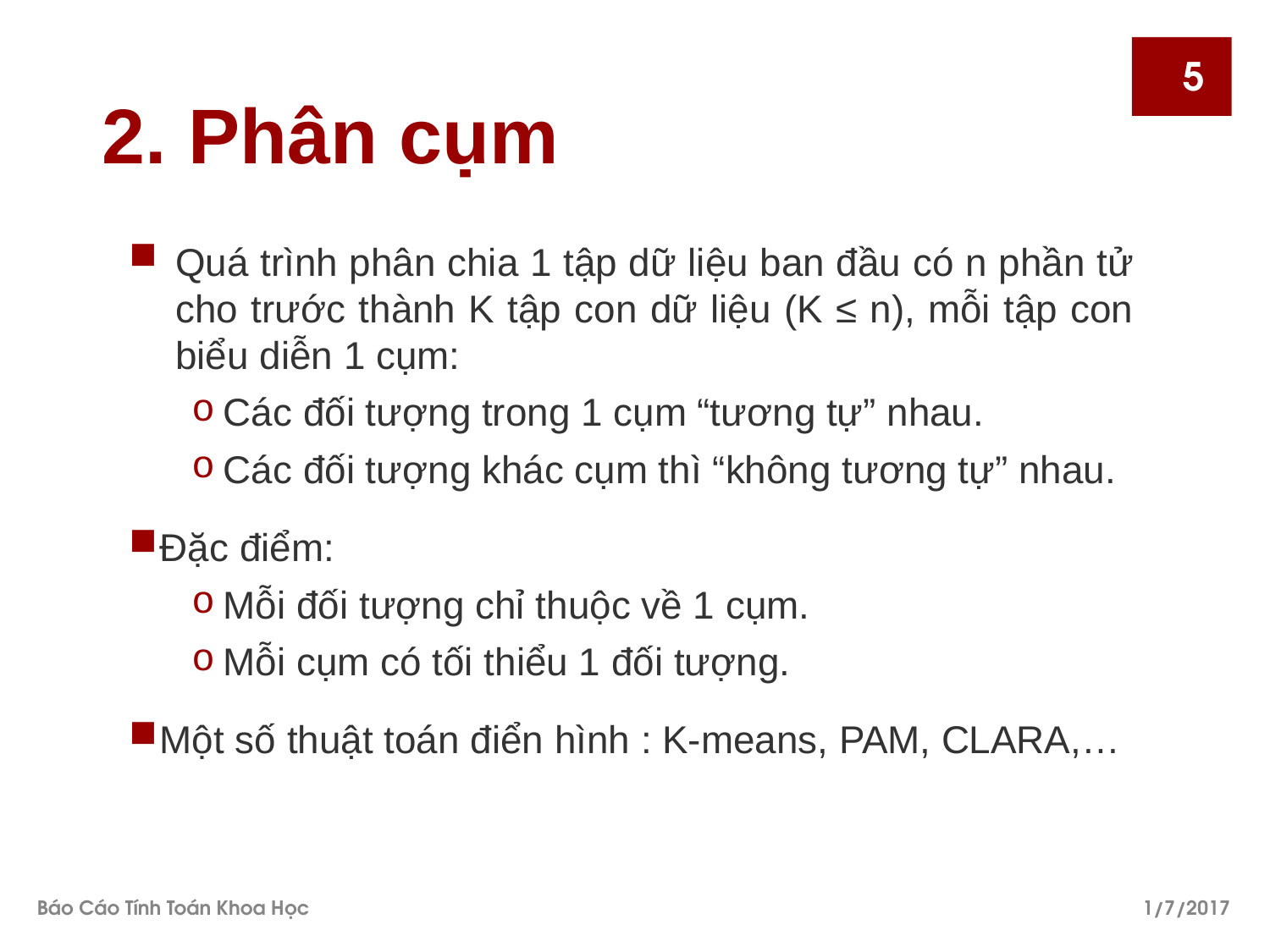

5
2. Phân cụm
Quá trình phân chia 1 tập dữ liệu ban đầu có n phần tử cho trước thành K tập con dữ liệu (K ≤ n), mỗi tập con biểu diễn 1 cụm:
Các đối tượng trong 1 cụm “tương tự” nhau.
Các đối tượng khác cụm thì “không tương tự” nhau.
Đặc điểm:
Mỗi đối tượng chỉ thuộc về 1 cụm.
Mỗi cụm có tối thiểu 1 đối tượng.
Một số thuật toán điển hình : K-means, PAM, CLARA,…

Báo Cáo Tính Toán Khoa Học
1/7/2017